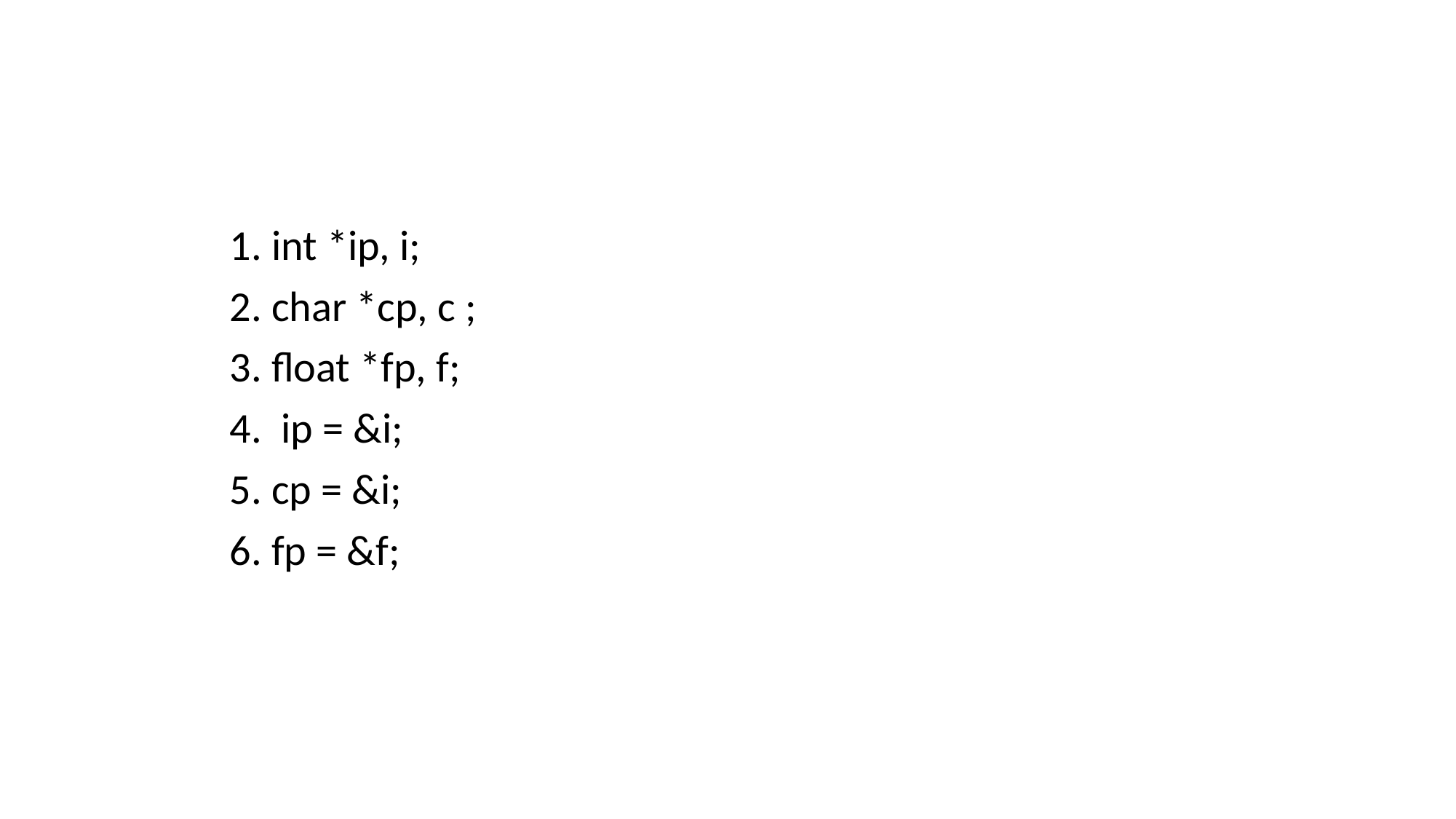

1. int *ip, i;
	 2. char *cp, c ;
	 3. float *fp, f;
	 4.  ip = &i;
	 5. cp = &i;
	 6. fp = &f;